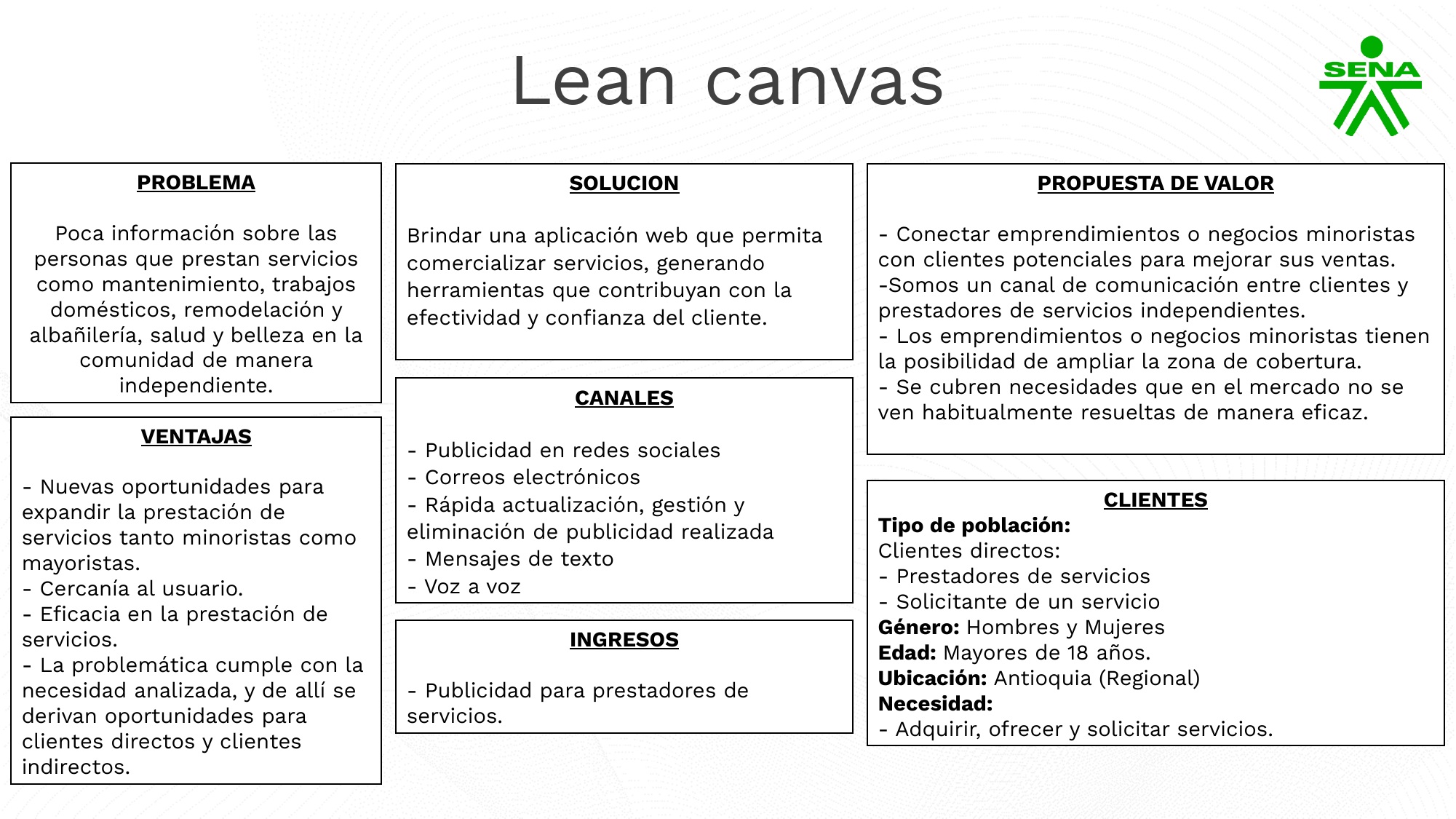

Lean canvas
PROBLEMA

Poca información sobre las personas que prestan servicios como mantenimiento, trabajos domésticos, remodelación y albañilería, salud y belleza en la comunidad de manera independiente.
SOLUCION

Brindar una aplicación web que permita comercializar servicios, generando herramientas que contribuyan con la efectividad y confianza del cliente.

PROPUESTA DE VALOR

- Conectar emprendimientos o negocios minoristas con clientes potenciales para mejorar sus ventas.
-Somos un canal de comunicación entre clientes y prestadores de servicios independientes.
- Los emprendimientos o negocios minoristas tienen la posibilidad de ampliar la zona de cobertura.
- Se cubren necesidades que en el mercado no se ven habitualmente resueltas de manera eficaz.

CANALES

- Publicidad en redes sociales
- Correos electrónicos
- Rápida actualización, gestión y eliminación de publicidad realizada
- Mensajes de texto
- Voz a voz
VENTAJAS

- Nuevas oportunidades para expandir la prestación de servicios tanto minoristas como mayoristas.
- Cercanía al usuario.
- Eficacia en la prestación de servicios.
- La problemática cumple con la necesidad analizada, y de allí se derivan oportunidades para clientes directos y clientes indirectos.
CLIENTES
Tipo de población:
Clientes directos:
- Prestadores de servicios
- Solicitante de un servicio
Género: Hombres y Mujeres
Edad: Mayores de 18 años.
Ubicación: Antioquia (Regional)
Necesidad:
- Adquirir, ofrecer y solicitar servicios.
INGRESOS

- Publicidad para prestadores de servicios.